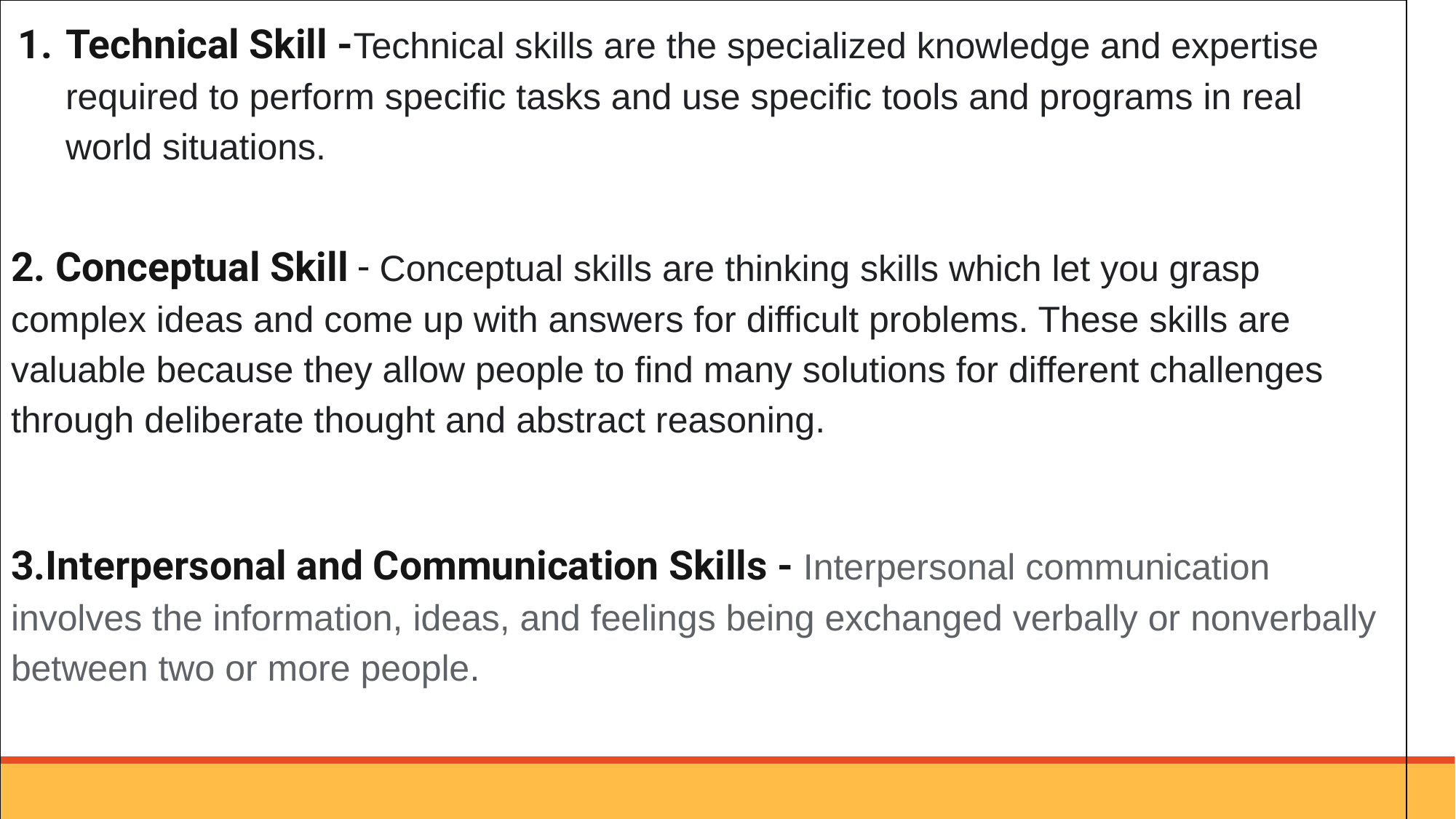

2. Conceptual Skill - Conceptual skills are thinking skills which let you grasp complex ideas and come up with answers for difficult problems. These skills are valuable because they allow people to find many solutions for different challenges through deliberate thought and abstract reasoning.

3.Interpersonal and Communication Skills - Interpersonal communication involves the information, ideas, and feelings being exchanged verbally or nonverbally between two or more people.

Technical Skill -Technical skills are the specialized knowledge and expertise required to perform specific tasks and use specific tools and programs in real world situations.